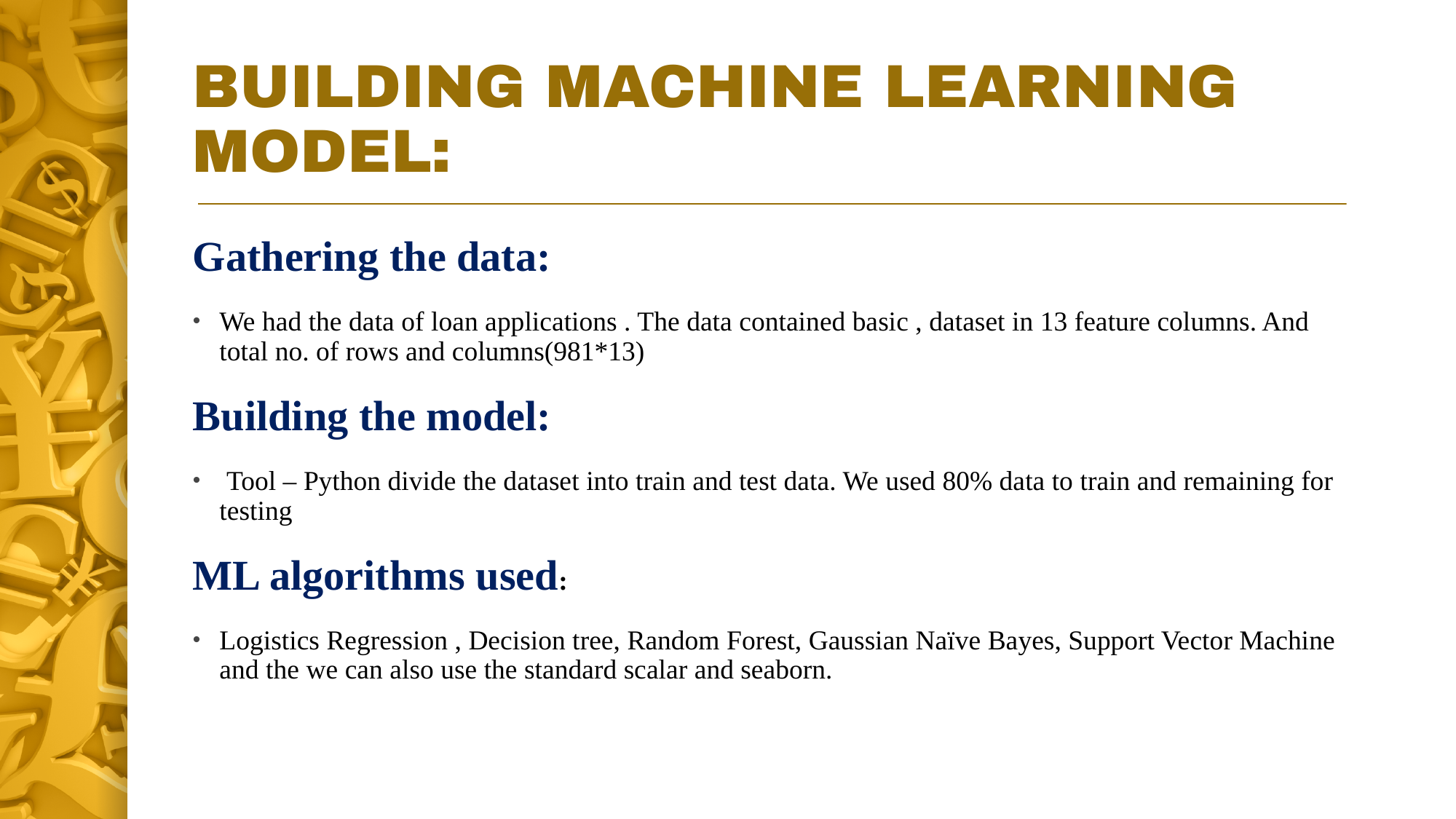

# BUILDING MACHINE LEARNING MODEL:
Gathering the data:
We had the data of loan applications . The data contained basic , dataset in 13 feature columns. And total no. of rows and columns(981*13)
Building the model:
 Tool – Python divide the dataset into train and test data. We used 80% data to train and remaining for testing
ML algorithms used:
Logistics Regression , Decision tree, Random Forest, Gaussian Naïve Bayes, Support Vector Machine and the we can also use the standard scalar and seaborn.